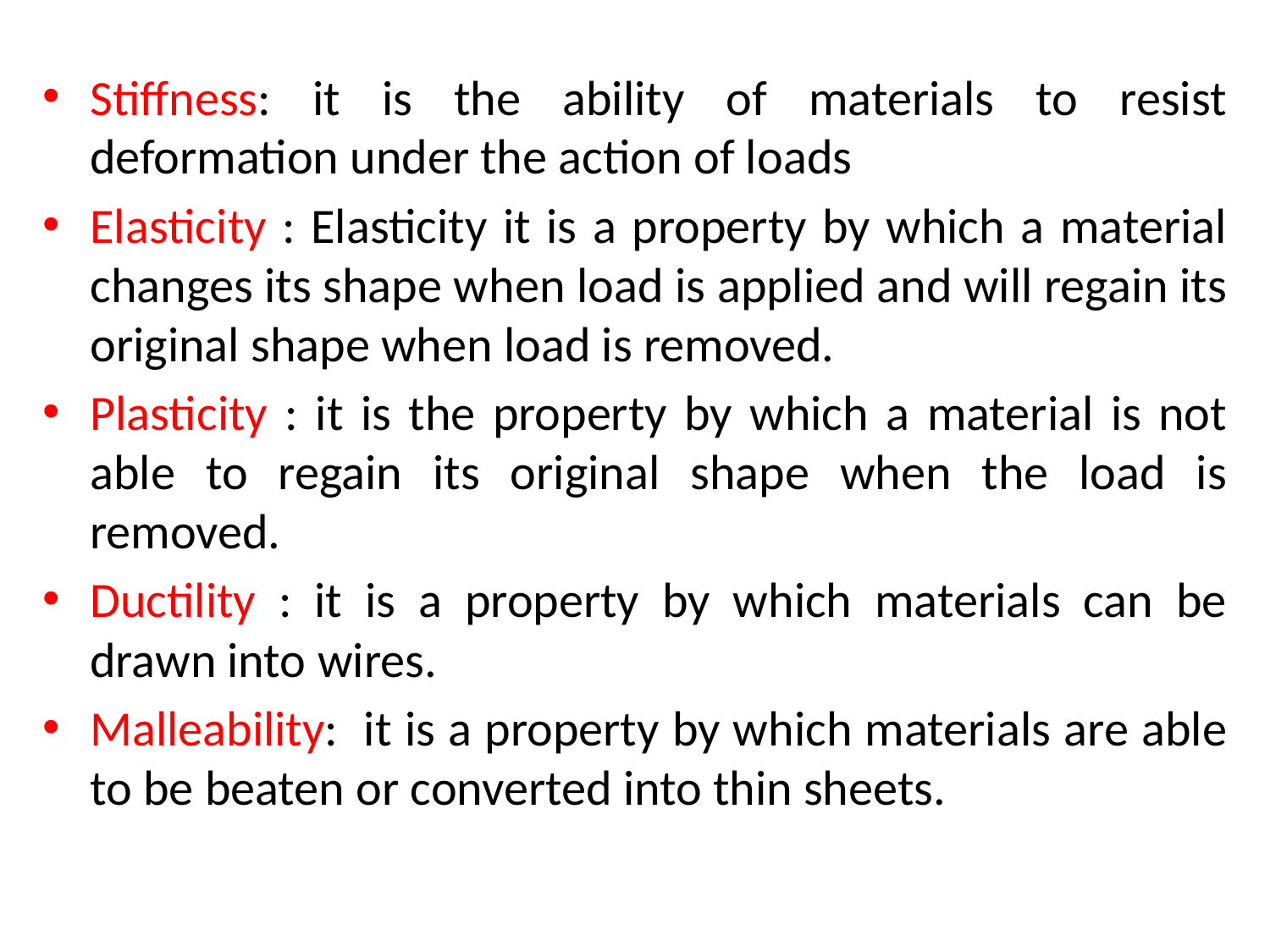

Stiffness: it is the ability of materials to resist deformation under the action of loads
Elasticity : Elasticity it is a property by which a material changes its shape when load is applied and will regain its original shape when load is removed.
Plasticity : it is the property by which a material is not able to regain its original shape when the load is removed.
Ductility : it is a property by which materials can be drawn into wires.
Malleability:  it is a property by which materials are able to be beaten or converted into thin sheets.